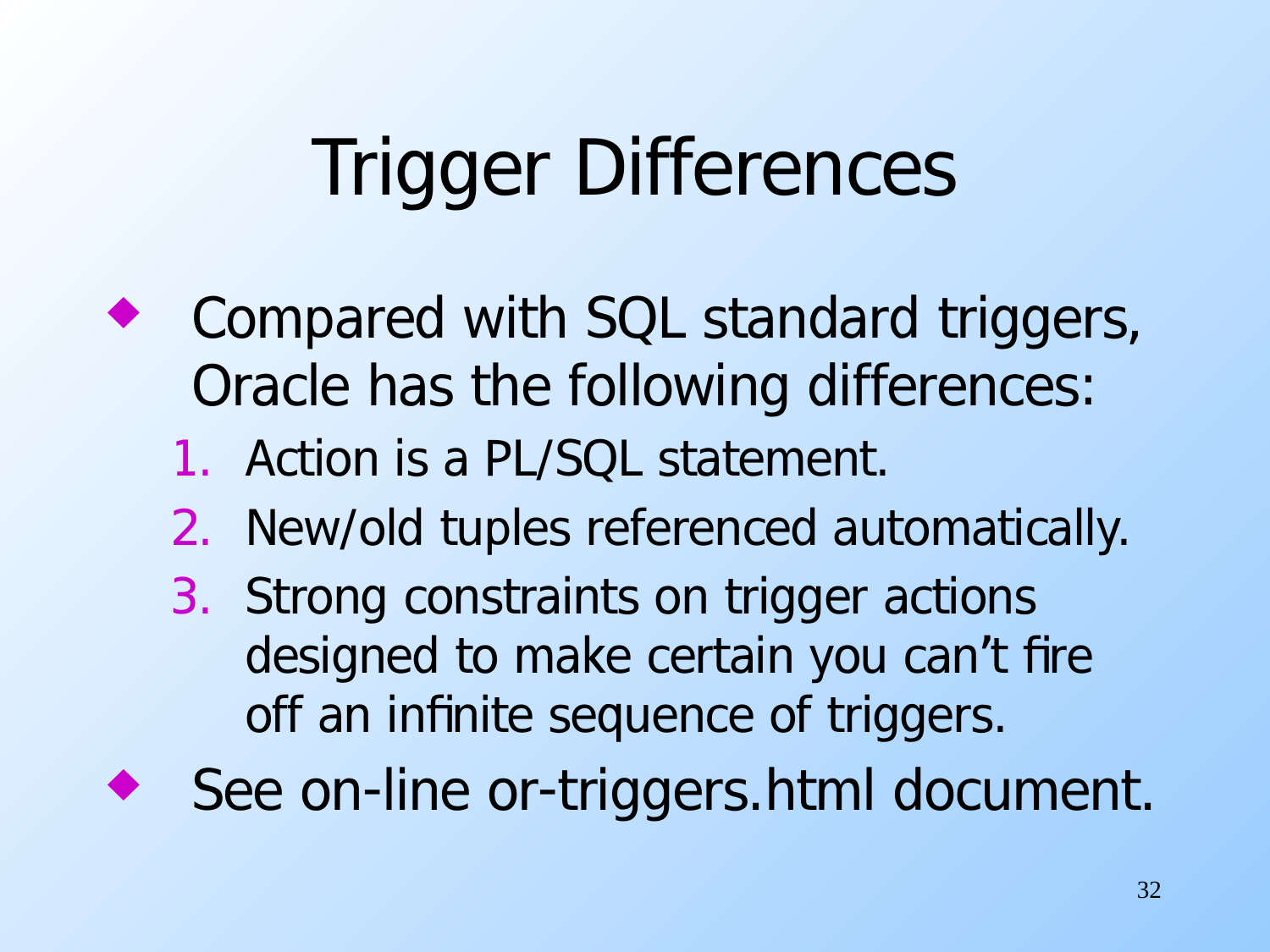

# Trigger Differences
Compared with SQL standard triggers, Oracle has the following differences:
Action is a PL/SQL statement.
New/old tuples referenced automatically.
Strong constraints on trigger actions designed to make certain you can’t fire off an infinite sequence of triggers.
See on-line or-triggers.html document.
32